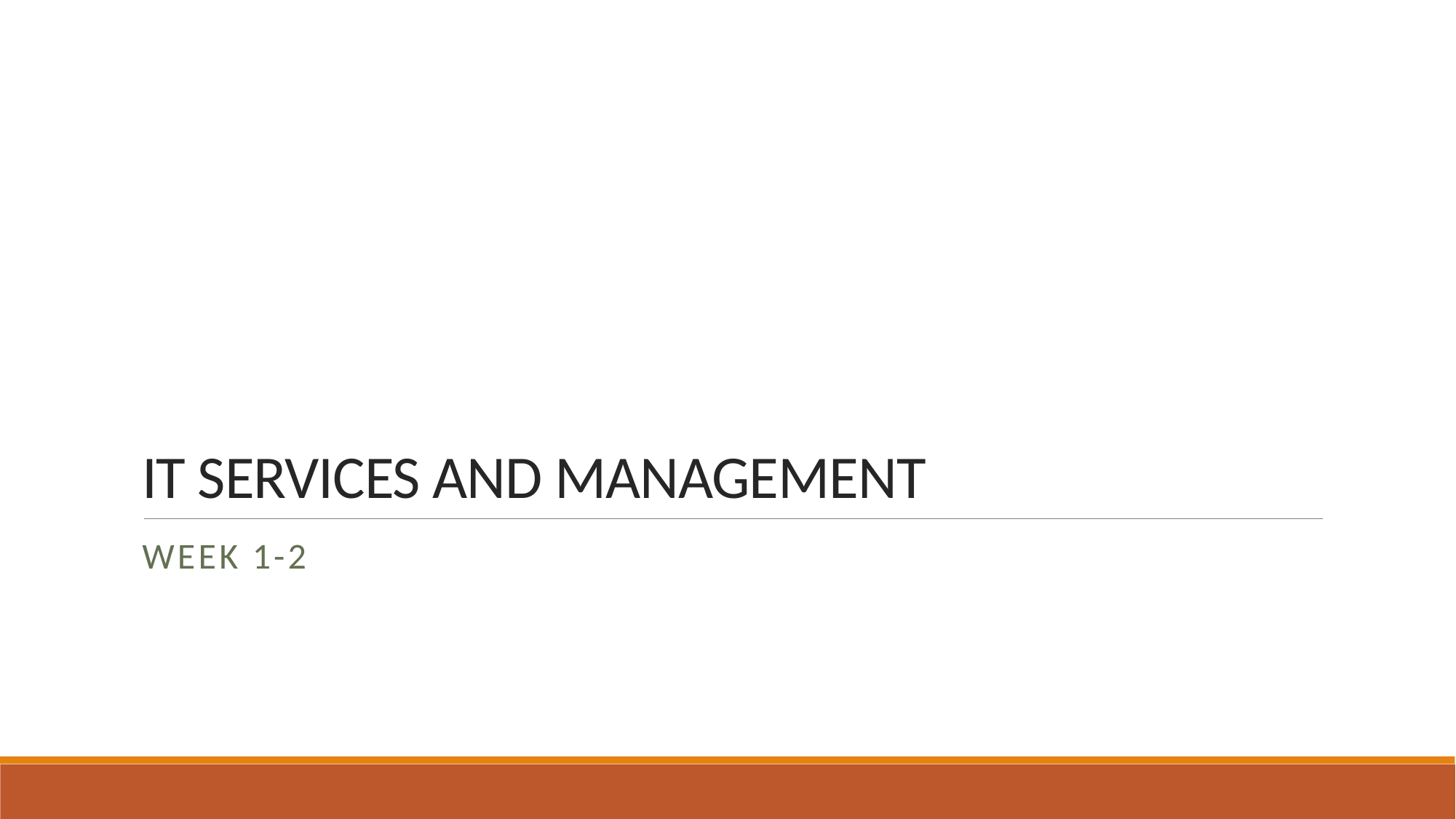

# IT SERVICES AND MANAGEMENT
Week 1-2